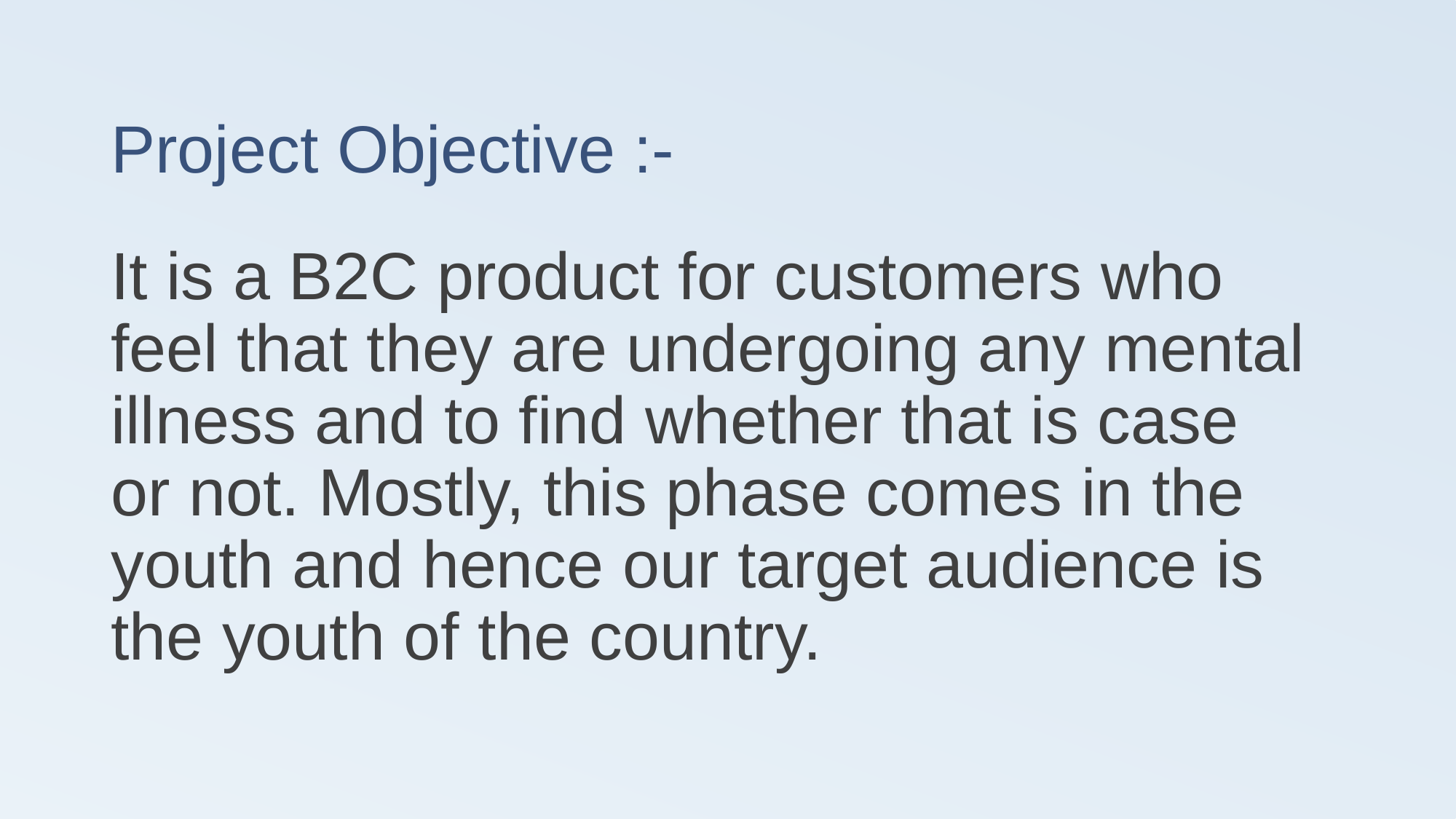

# Project Objective :-
It is a B2C product for customers who feel that they are undergoing any mental illness and to find whether that is case or not. Mostly, this phase comes in the youth and hence our target audience is the youth of the country.